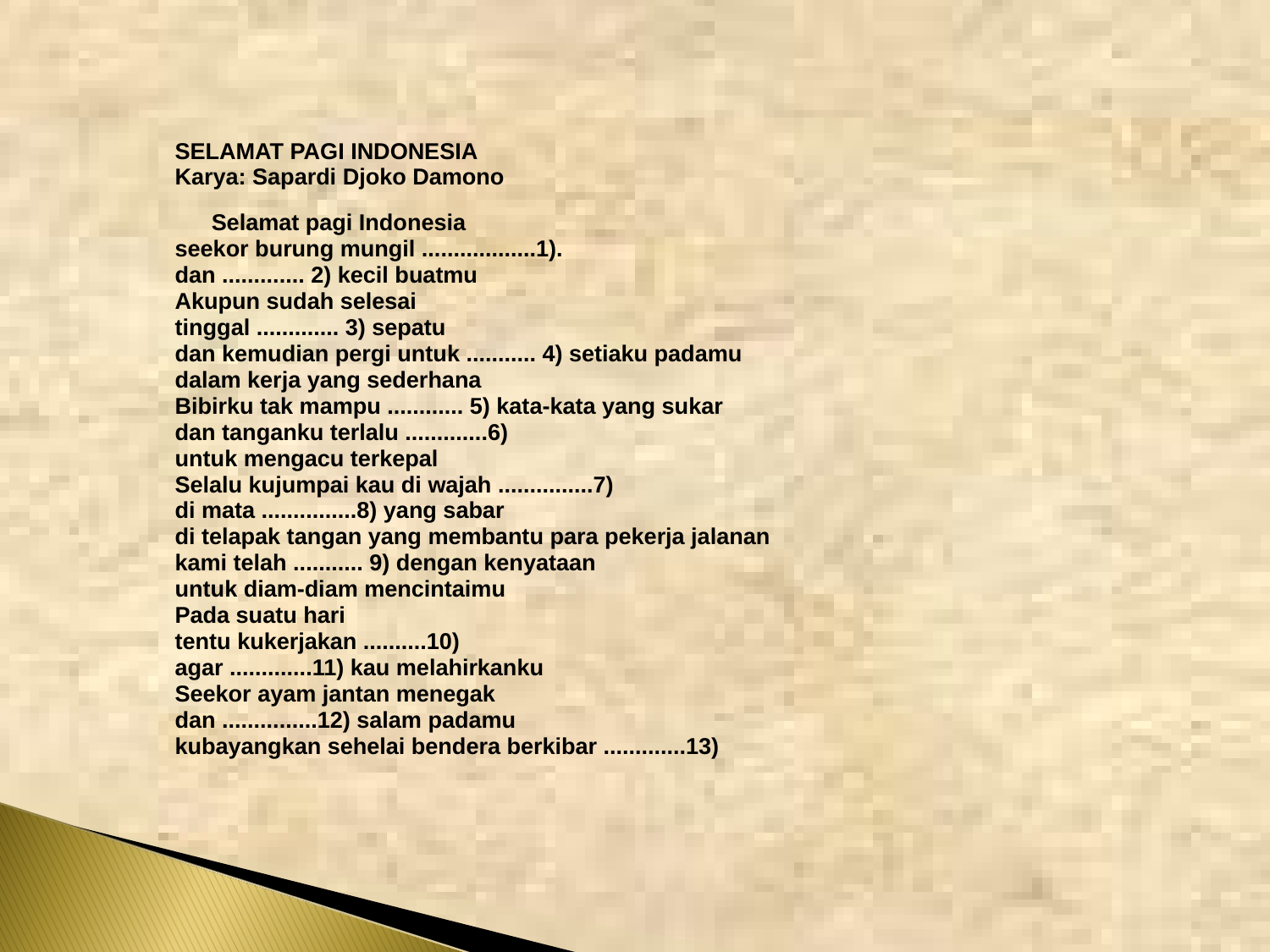

#
SELAMAT PAGI INDONESIA
Karya: Sapardi Djoko Damono
Selamat pagi Indonesia
seekor burung mungil ..................1).
dan ............. 2) kecil buatmu
Akupun sudah selesai
tinggal ............. 3) sepatu
dan kemudian pergi untuk ........... 4) setiaku padamu
dalam kerja yang sederhana
Bibirku tak mampu ............ 5) kata-kata yang sukar
dan tanganku terlalu .............6)
untuk mengacu terkepal
Selalu kujumpai kau di wajah ...............7)
di mata ...............8) yang sabar
di telapak tangan yang membantu para pekerja jalanan
kami telah ........... 9) dengan kenyataan
untuk diam-diam mencintaimu
Pada suatu hari
tentu kukerjakan ..........10)
agar .............11) kau melahirkanku
Seekor ayam jantan menegak
dan ...............12) salam padamu
kubayangkan sehelai bendera berkibar .............13)